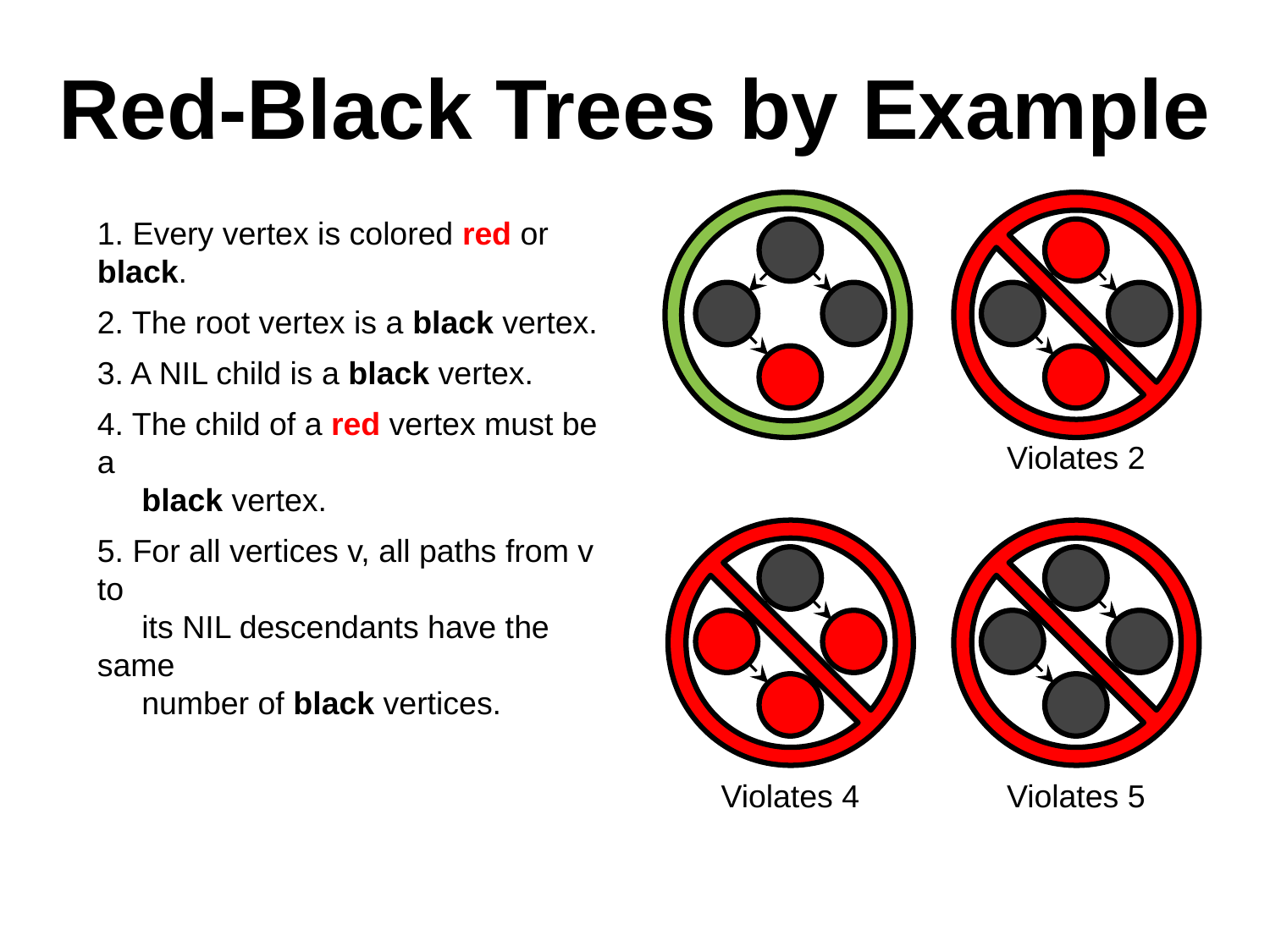

Red-Black Trees by Example

1. Every vertex is colored red or black.

2. The root vertex is a black vertex.

3. A NIL child is a black vertex.

4. The child of a red vertex must be a
     black vertex.

5. For all vertices v, all paths from v to
     its NIL descendants have the same
     number of black vertices.

Violates 2

Violates 4
Violates 5